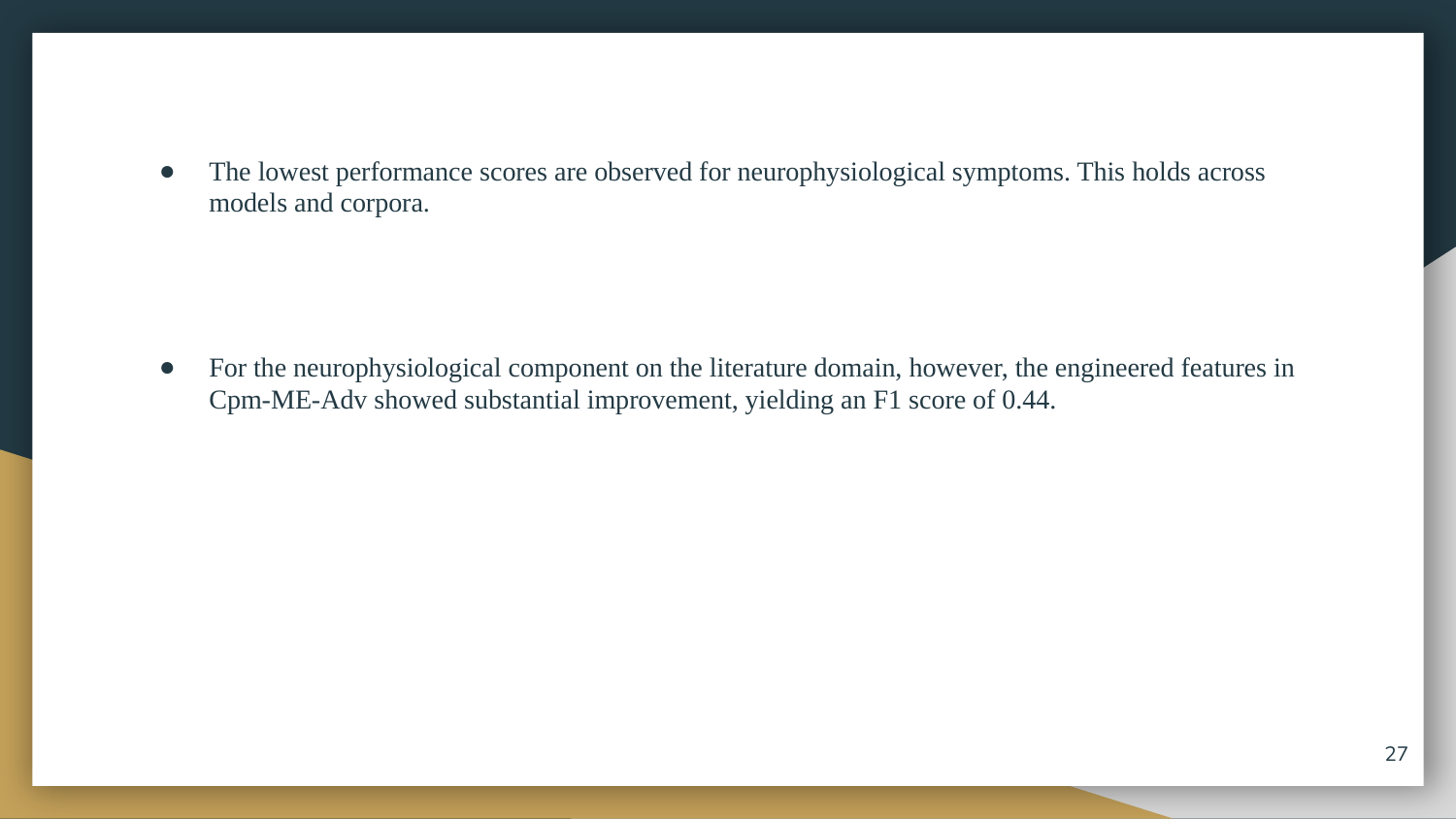

The lowest performance scores are observed for neurophysiological symptoms. This holds across models and corpora.

For the neurophysiological component on the literature domain, however, the engineered features in Cpm-ME-Adv showed substantial improvement, yielding an F1 score of 0.44.

27